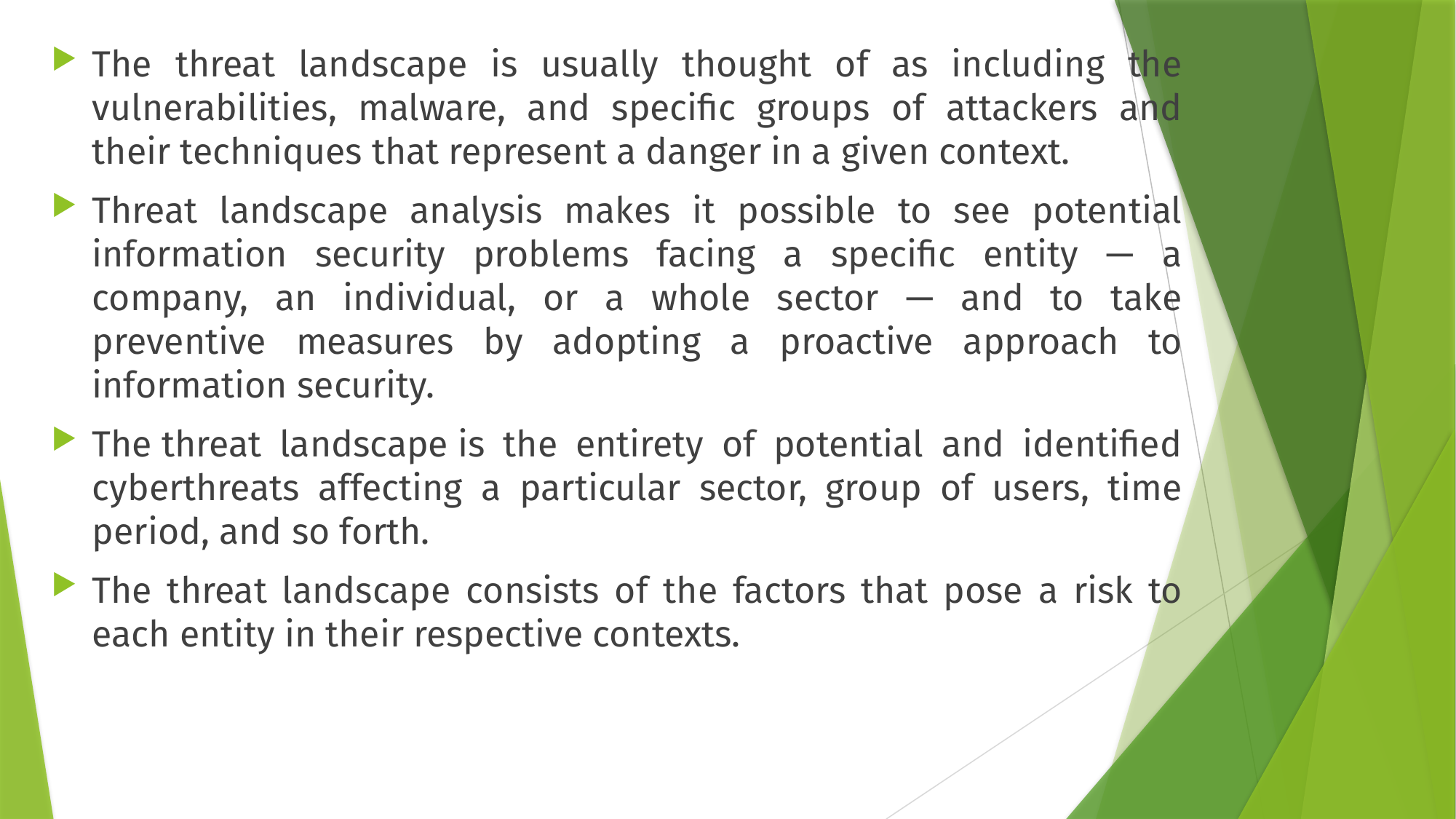

The threat landscape is usually thought of as including the vulnerabilities, malware, and specific groups of attackers and their techniques that represent a danger in a given context.
Threat landscape analysis makes it possible to see potential information security problems facing a specific entity — a company, an individual, or a whole sector — and to take preventive measures by adopting a proactive approach to information security.
The threat landscape is the entirety of potential and identified cyberthreats affecting a particular sector, group of users, time period, and so forth.
The threat landscape consists of the factors that pose a risk to each entity in their respective contexts.